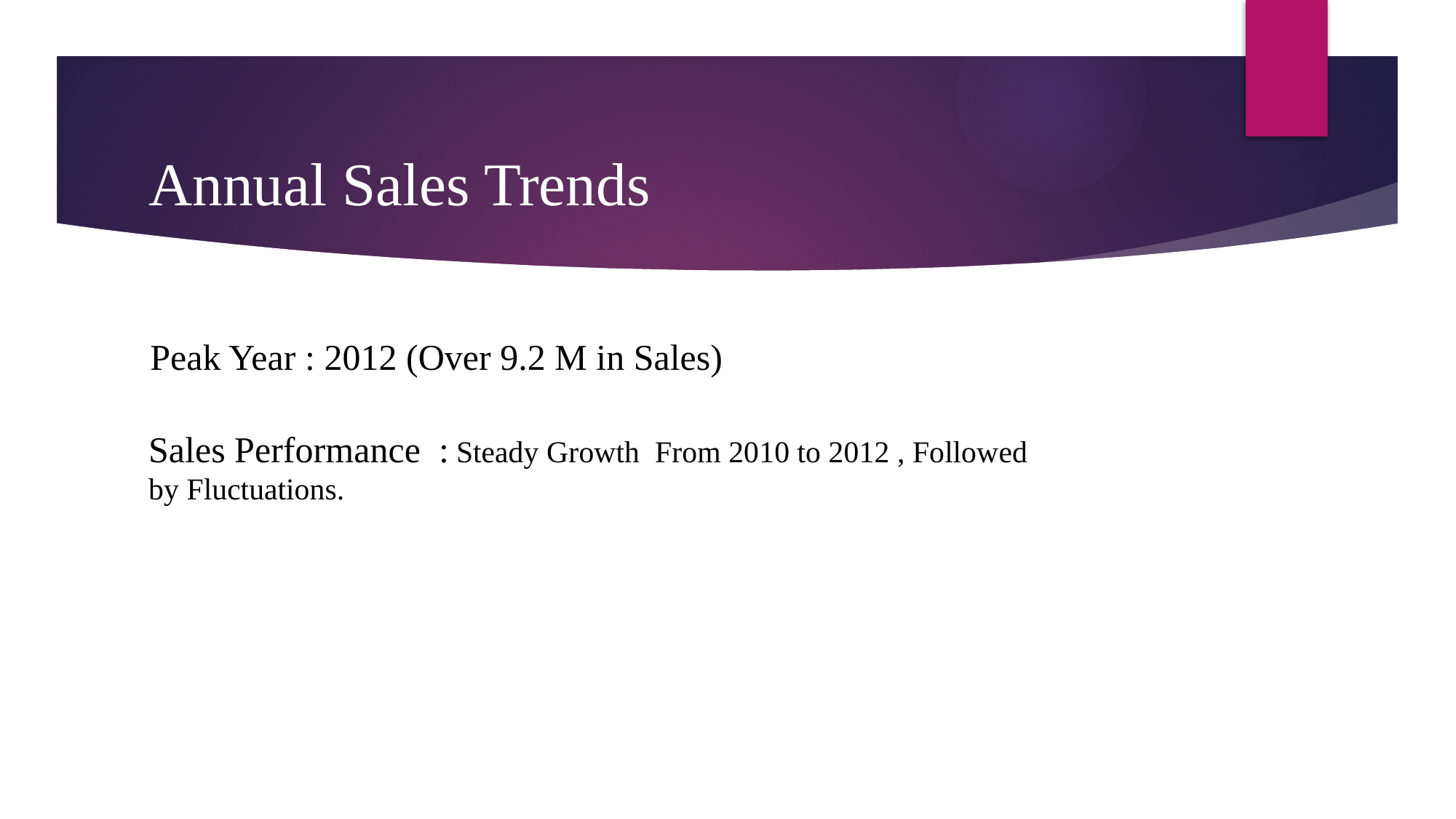

# Annual Sales Trends
Peak Year : 2012 (Over 9.2 M in Sales)
Sales Performance  : Steady Growth  From 2010 to 2012 , Followed  by Fluctuations.